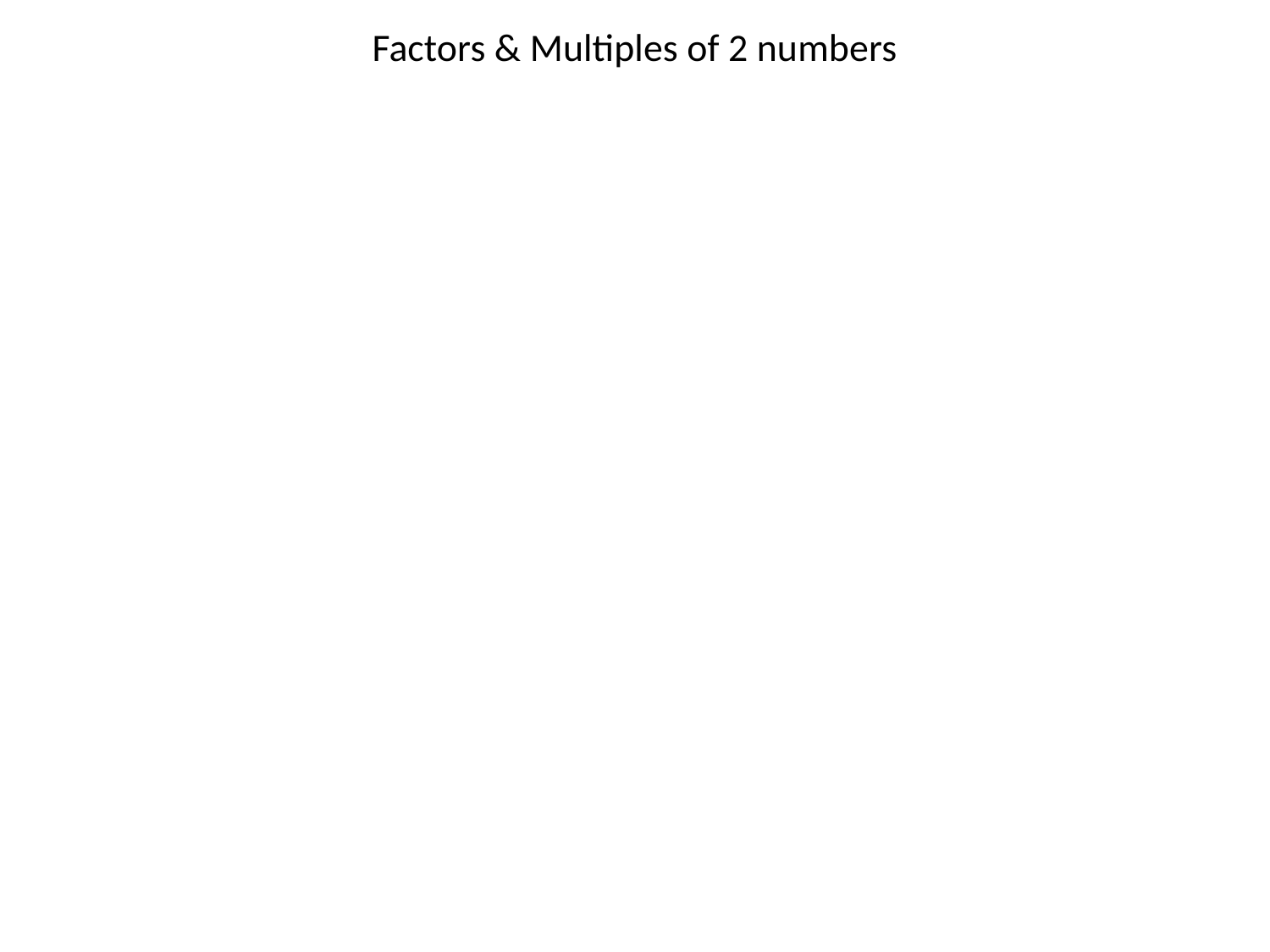

# Factors & Multiples of 2 numbers